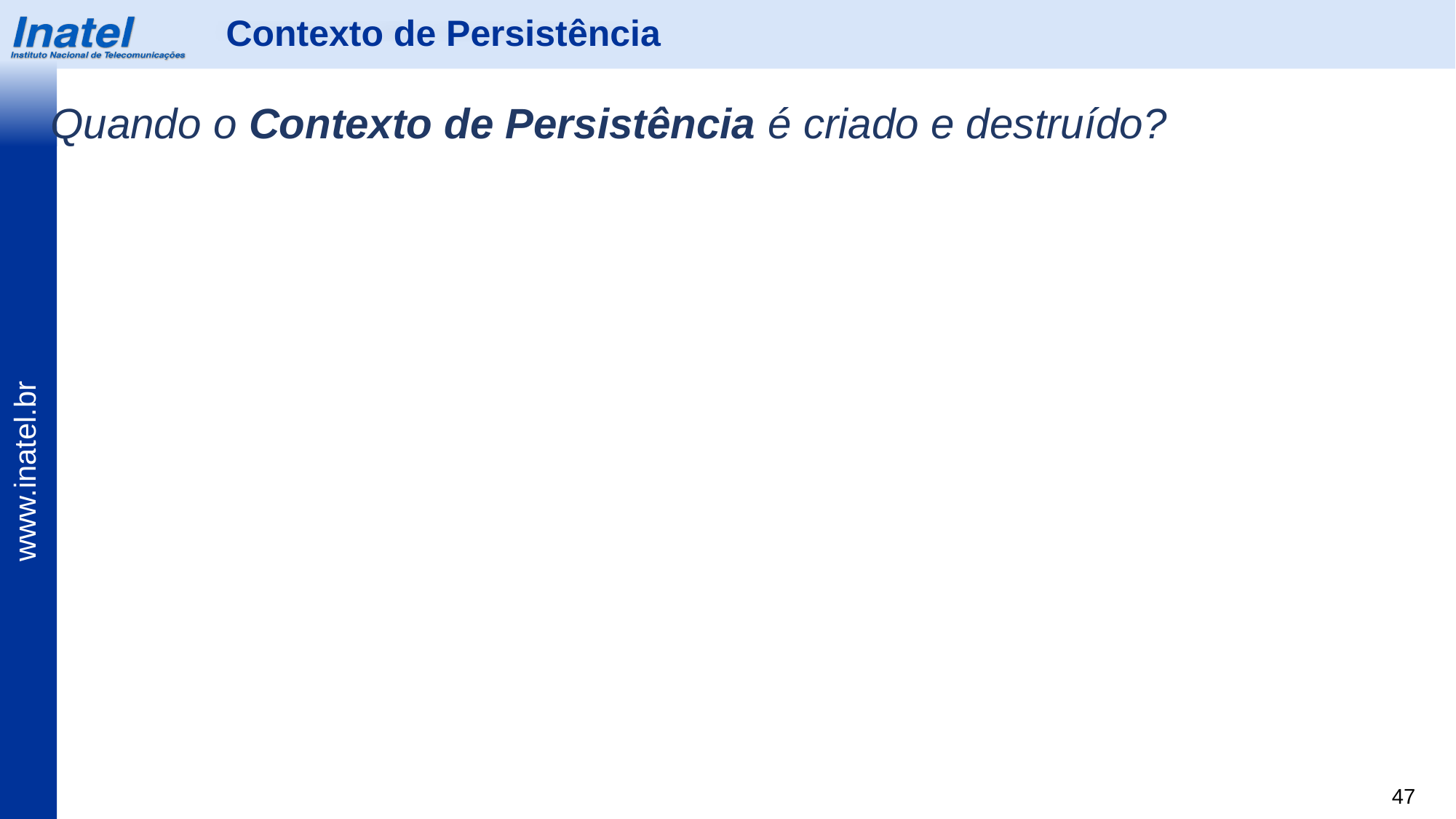

Contexto de Persistência

Quando o Contexto de Persistência é criado e destruído?